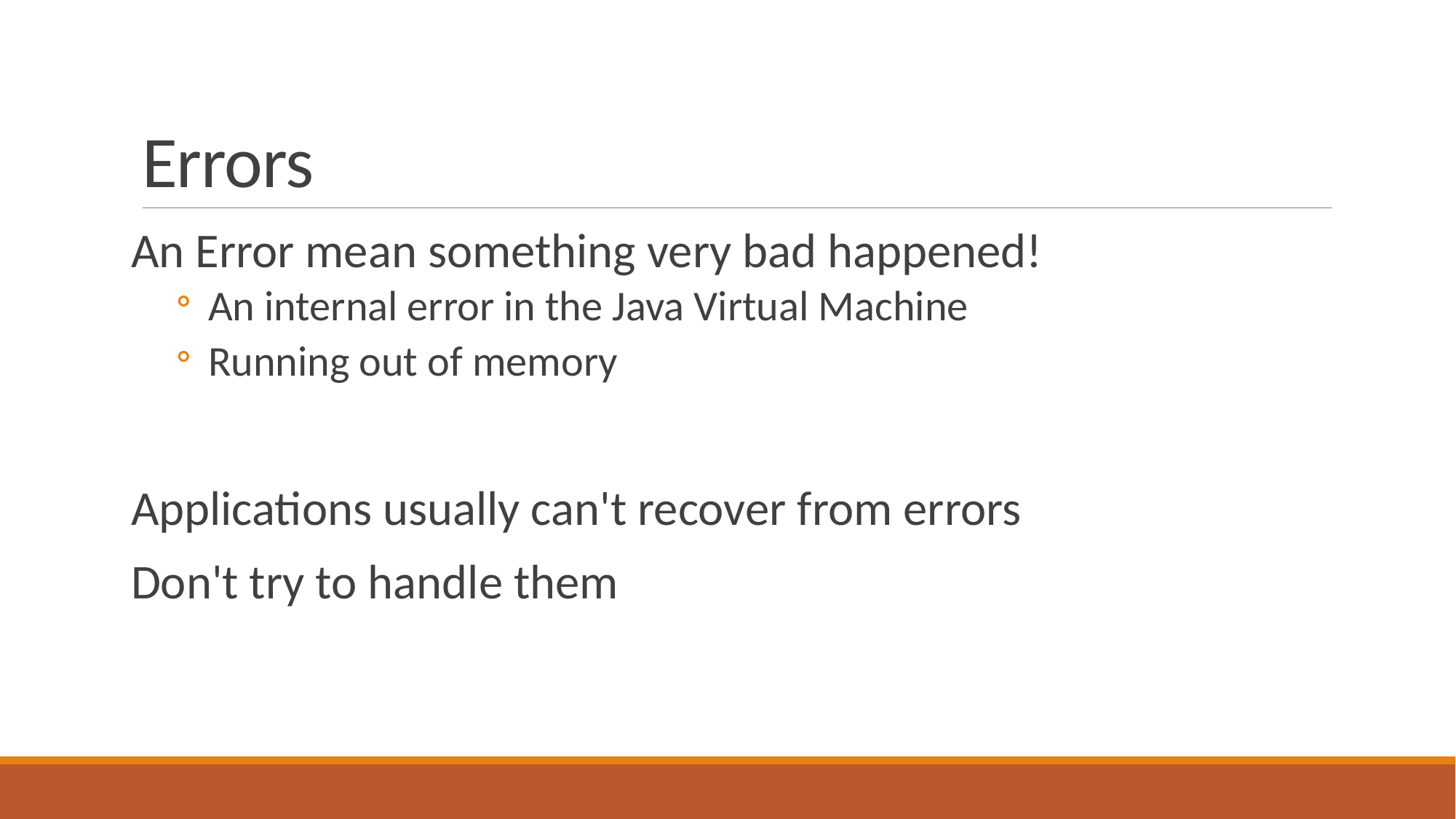

# Errors
An Error mean something very bad happened!
 An internal error in the Java Virtual Machine
 Running out of memory

Applications usually can't recover from errors
Don't try to handle them